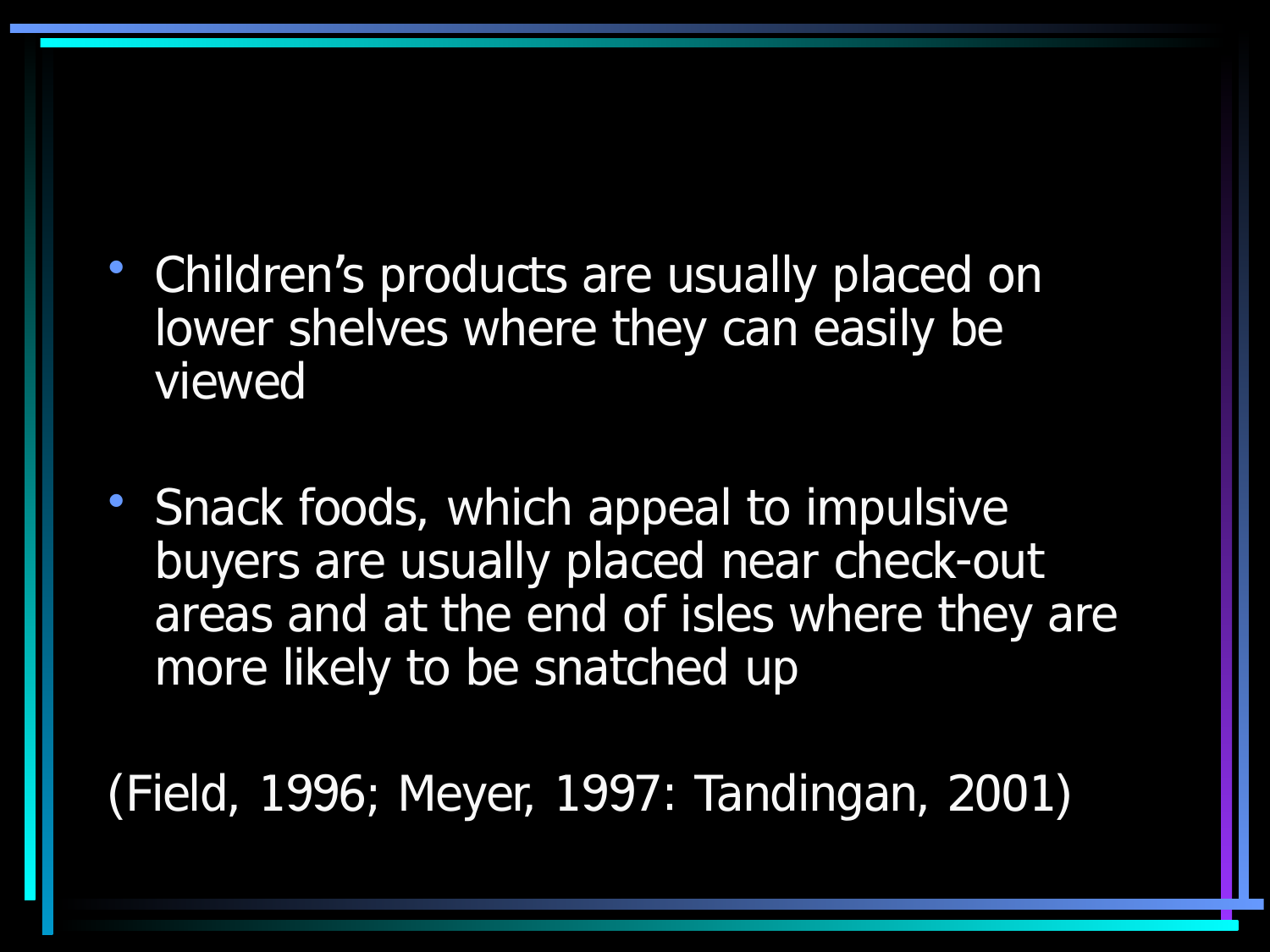

#
Children’s products are usually placed on lower shelves where they can easily be viewed

Snack foods, which appeal to impulsive buyers are usually placed near check-out areas and at the end of isles where they are more likely to be snatched up

(Field, 1996; Meyer, 1997: Tandingan, 2001)